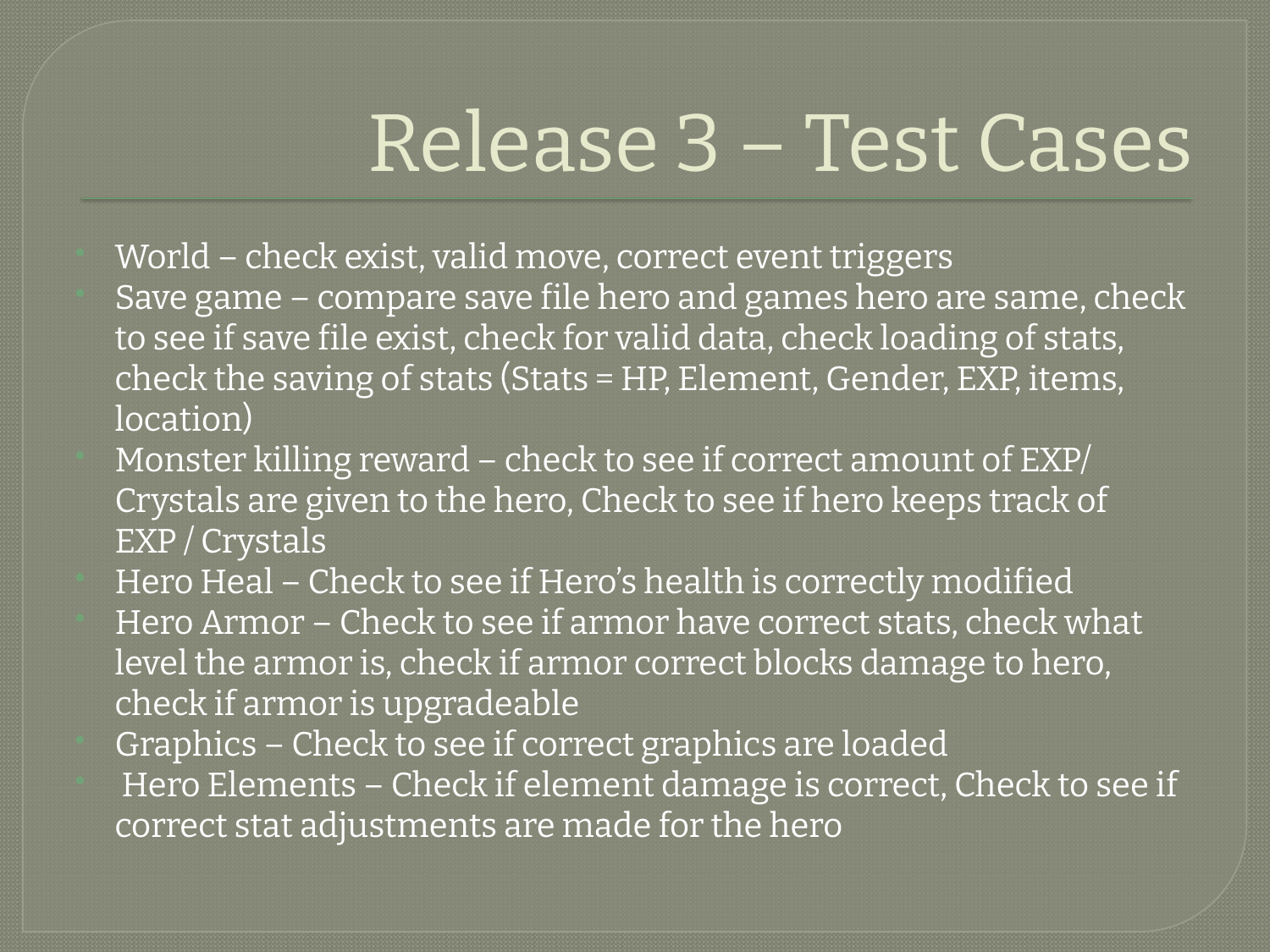

# Release 3 – Test Cases
World – check exist, valid move, correct event triggers
Save game – compare save file hero and games hero are same, check to see if save file exist, check for valid data, check loading of stats, check the saving of stats (Stats = HP, Element, Gender, EXP, items, location)
Monster killing reward – check to see if correct amount of EXP/ Crystals are given to the hero, Check to see if hero keeps track of EXP / Crystals
Hero Heal – Check to see if Hero’s health is correctly modified
Hero Armor – Check to see if armor have correct stats, check what level the armor is, check if armor correct blocks damage to hero, check if armor is upgradeable
Graphics – Check to see if correct graphics are loaded
 Hero Elements – Check if element damage is correct, Check to see if correct stat adjustments are made for the hero